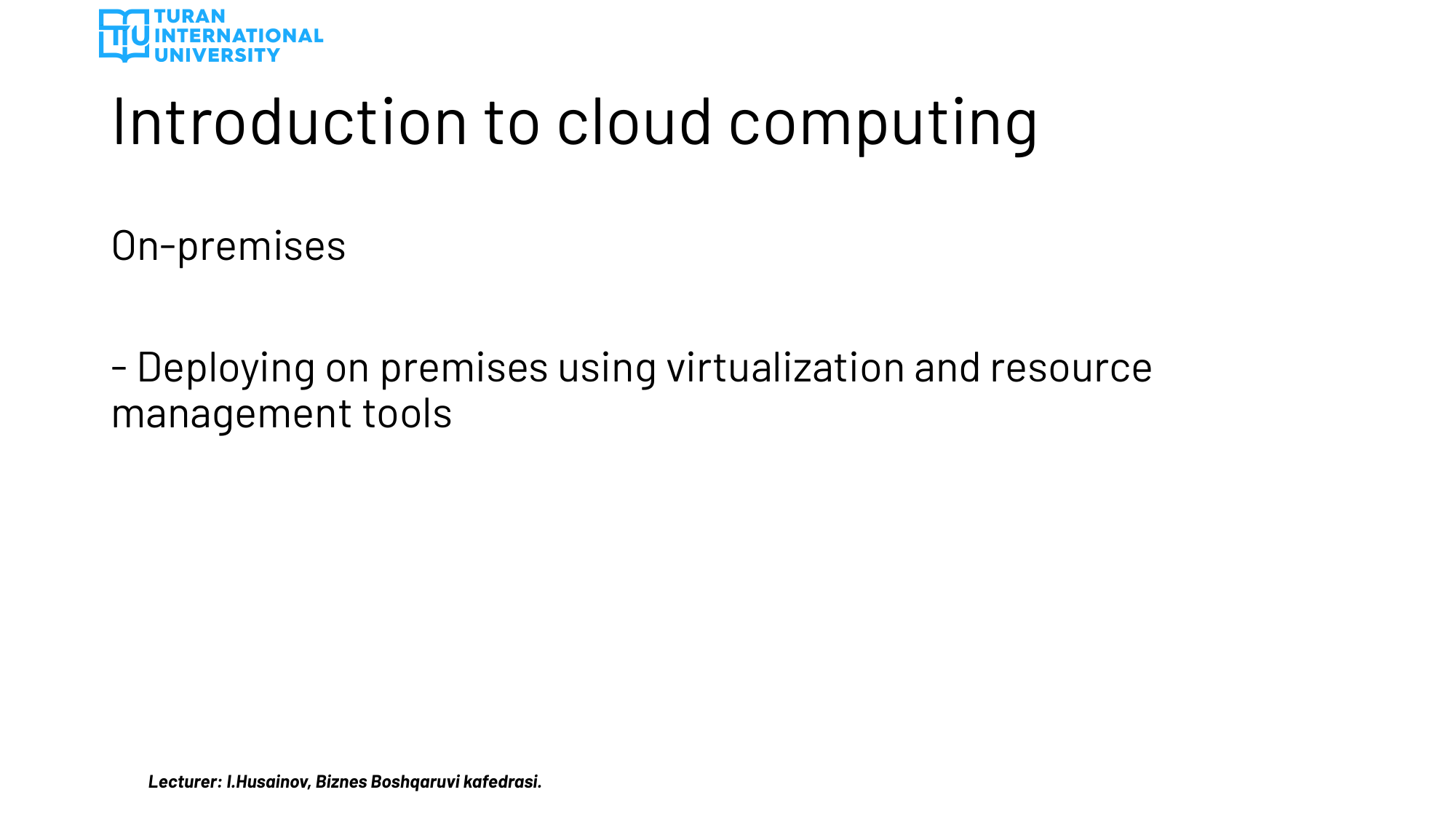

# Introduction to cloud computing
On-premises

- Deploying on premises using virtualization and resource management tools
Lecturer: I.Husainov, Biznes Boshqaruvi kafedrasi.